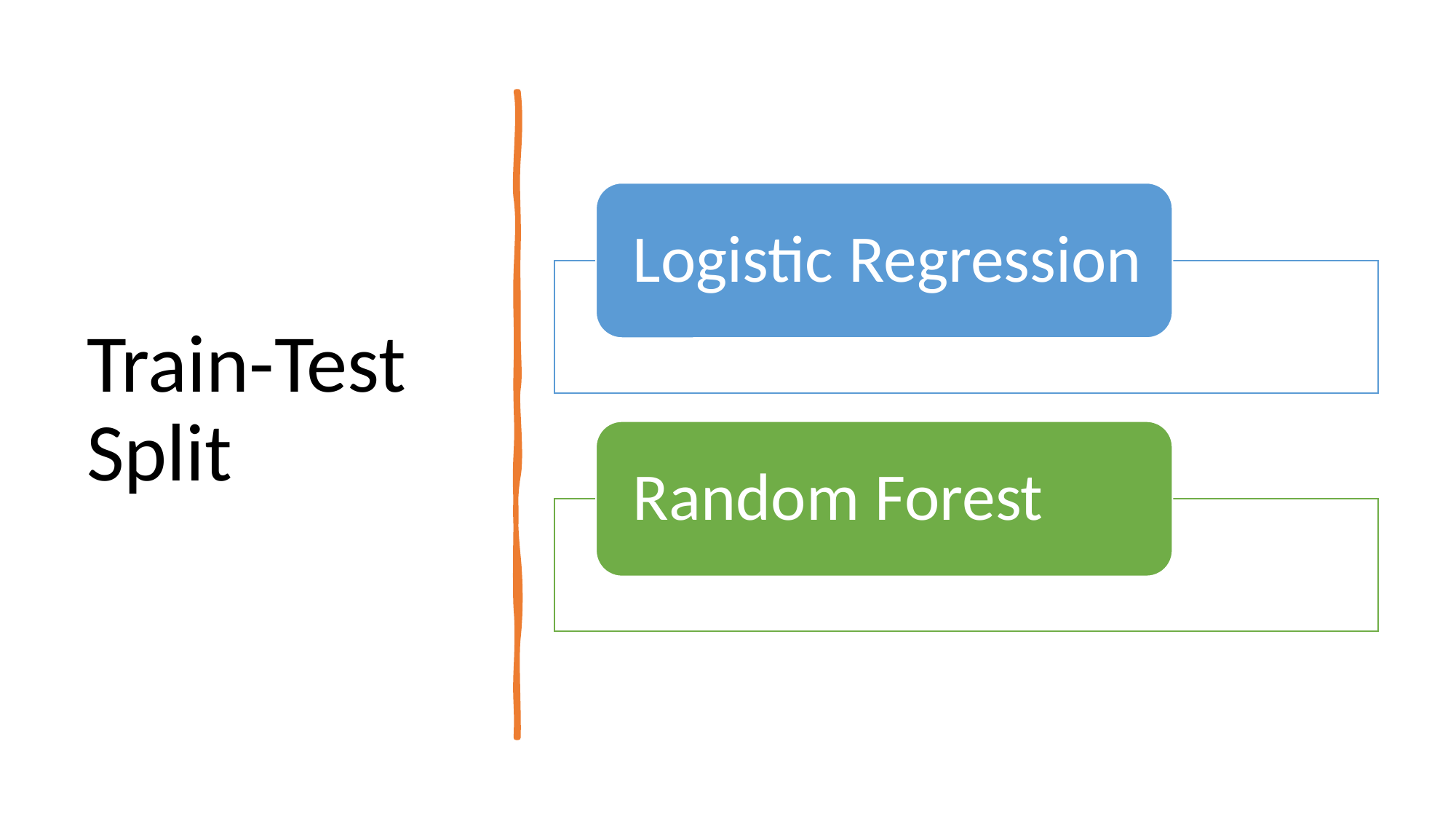

Logistic Regression
Random Forest
# Train-Test Split